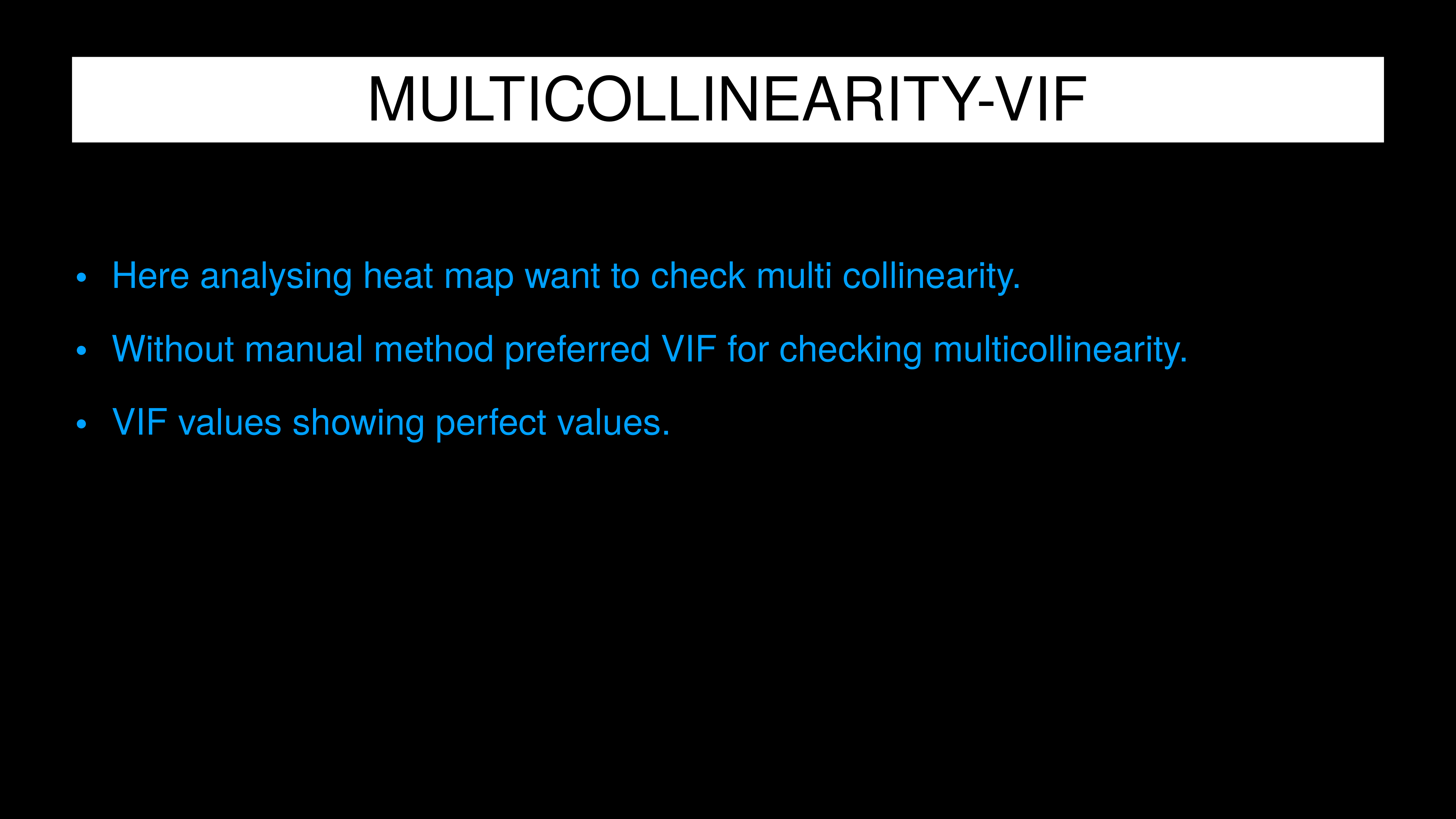

# MULTICOLLINEARITY-VIF

Here analysing heat map want to check multi collinearity.
Without manual method preferred VIF for checking multicollinearity.
VIF values showing perfect values.